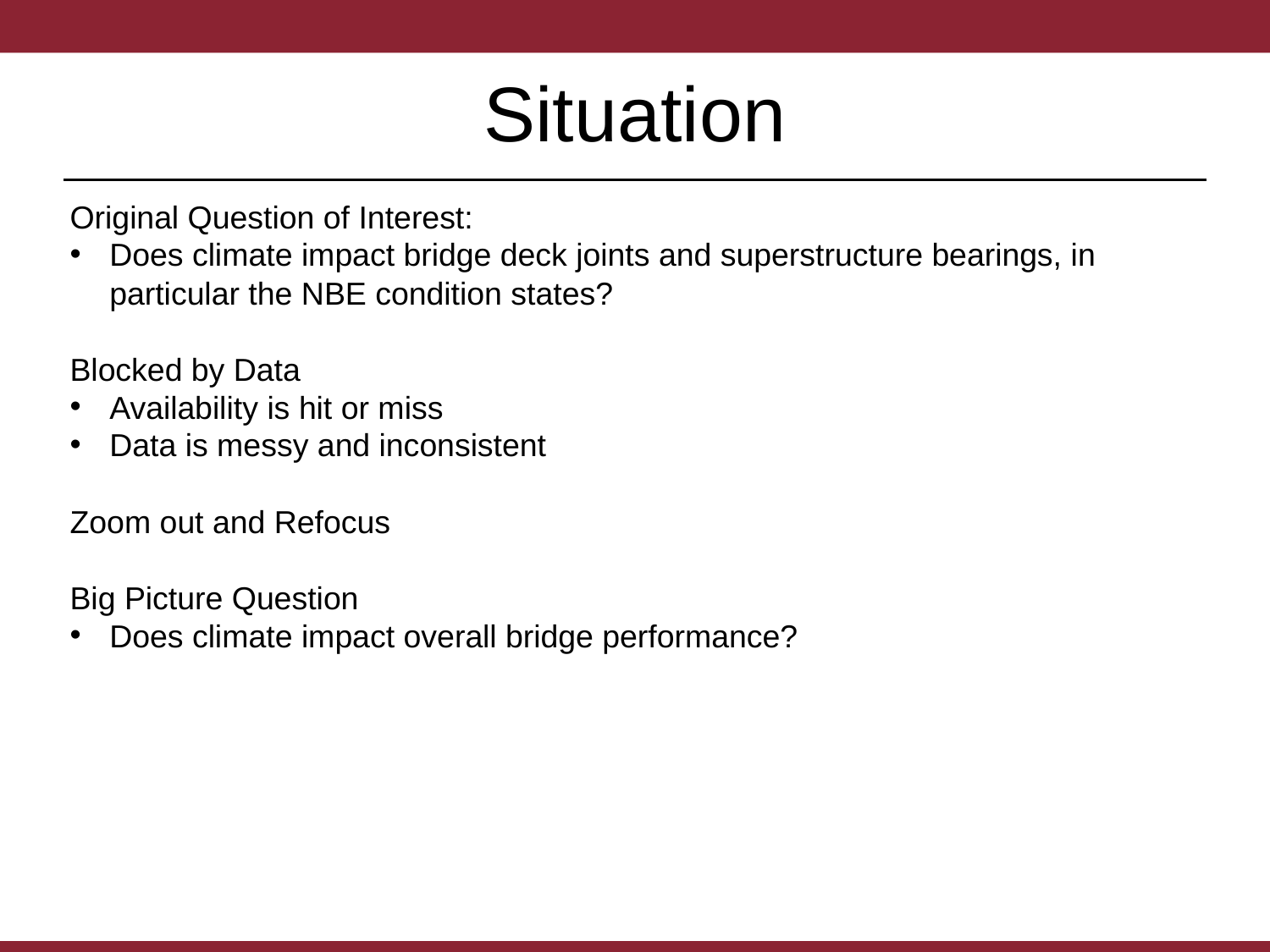

# Situation
Original Question of Interest:
Does climate impact bridge deck joints and superstructure bearings, in particular the NBE condition states?

Blocked by Data
Availability is hit or miss
Data is messy and inconsistent

Zoom out and Refocus

Big Picture Question
Does climate impact overall bridge performance?